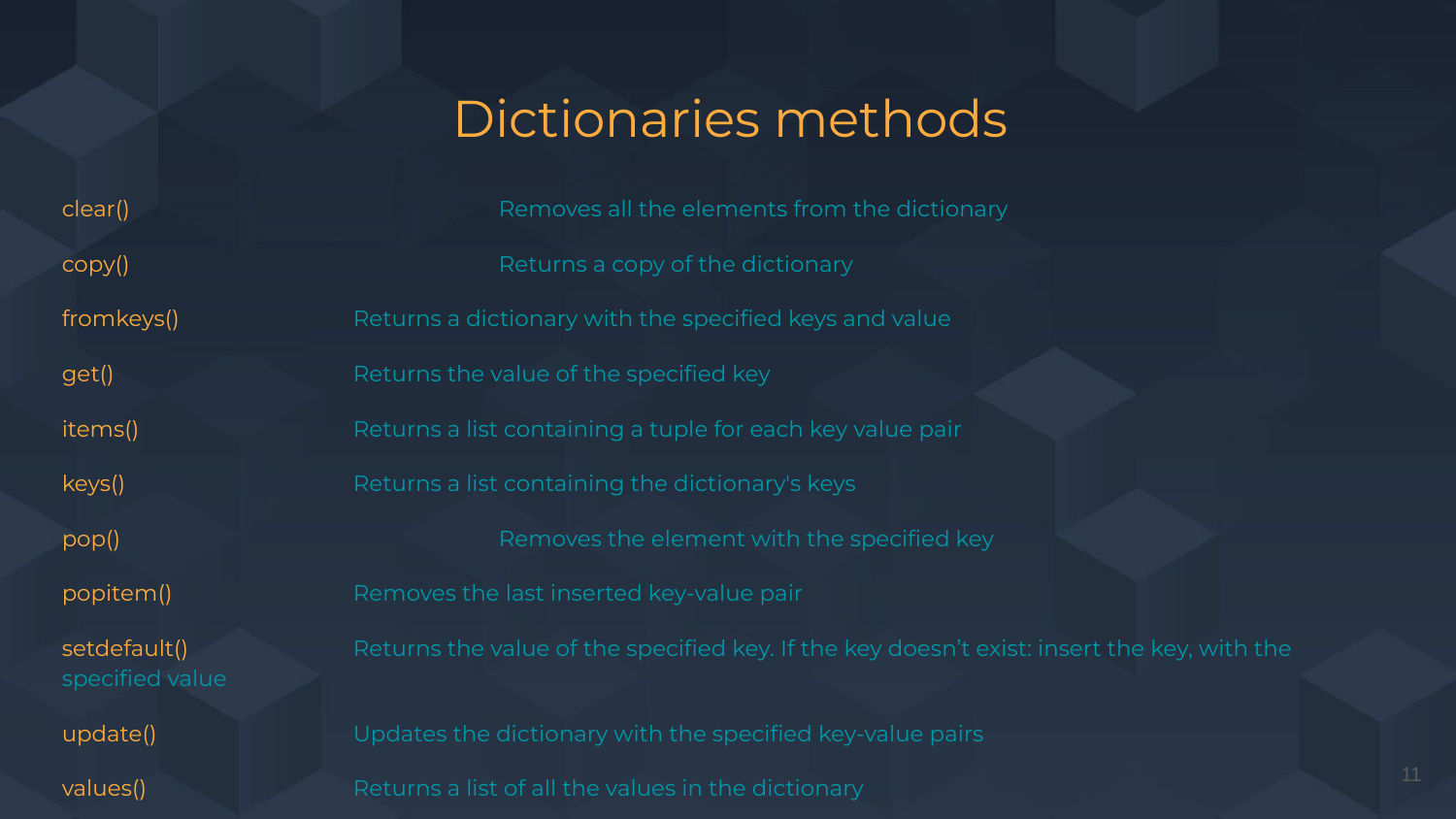

# Dictionaries methods
clear()			Removes all the elements from the dictionary
copy()			Returns a copy of the dictionary
fromkeys()      	Returns a dictionary with the specified keys and value
get()                 	Returns the value of the specified key
items()             	Returns a list containing a tuple for each key value pair
keys()               	Returns a list containing the dictionary's keys
pop()			Removes the element with the specified key
popitem()        	Removes the last inserted key-value pair
setdefault()           	Returns the value of the specified key. If the key doesn’t exist: insert the key, with the specified value
update()           	Updates the dictionary with the specified key-value pairs
values()                	Returns a list of all the values in the dictionary

11